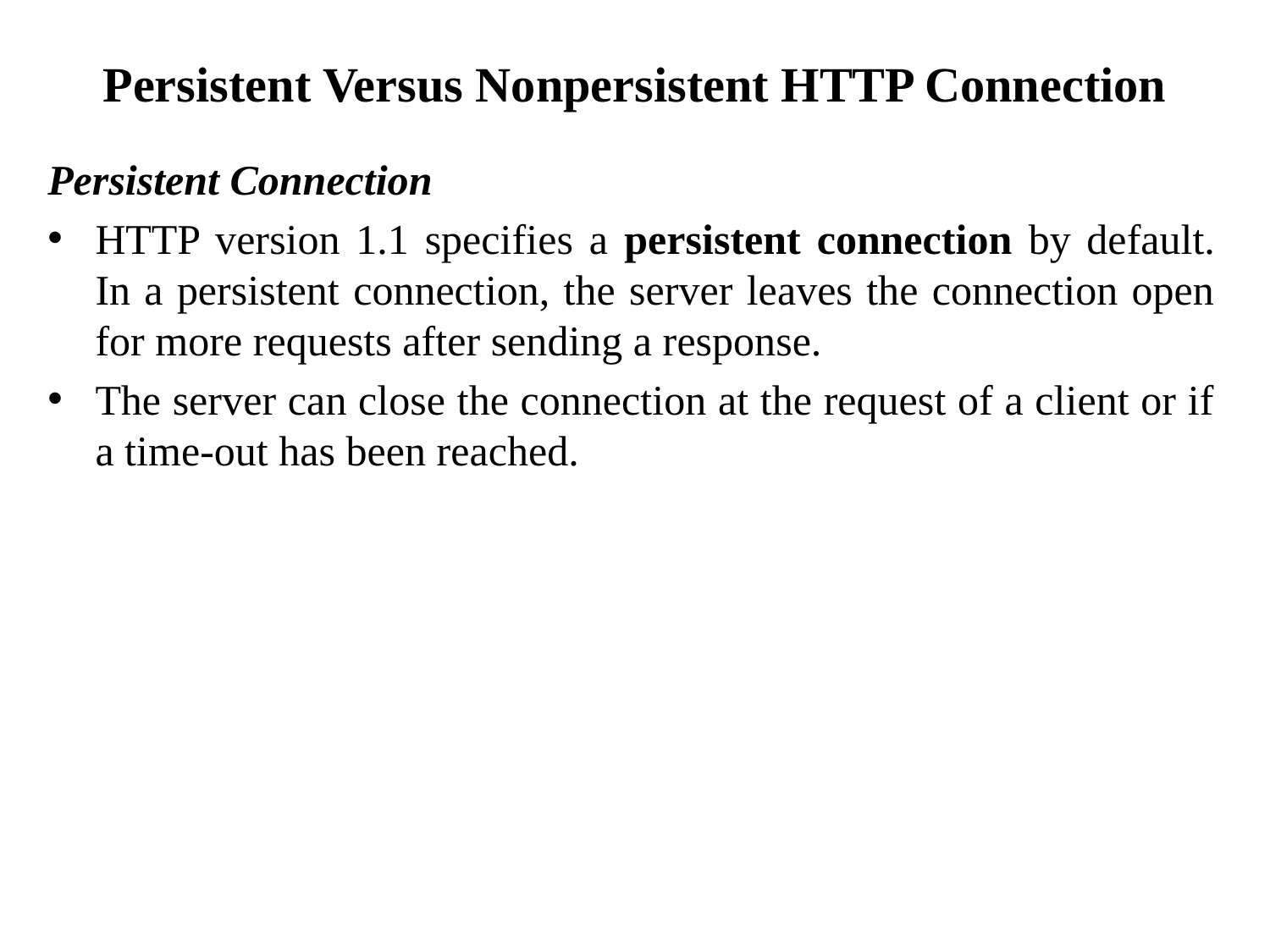

# Persistent Versus Nonpersistent HTTP Connection
Persistent Connection
HTTP version 1.1 specifies a persistent connection by default. In a persistent connection, the server leaves the connection open for more requests after sending a response.
The server can close the connection at the request of a client or if a time-out has been reached.